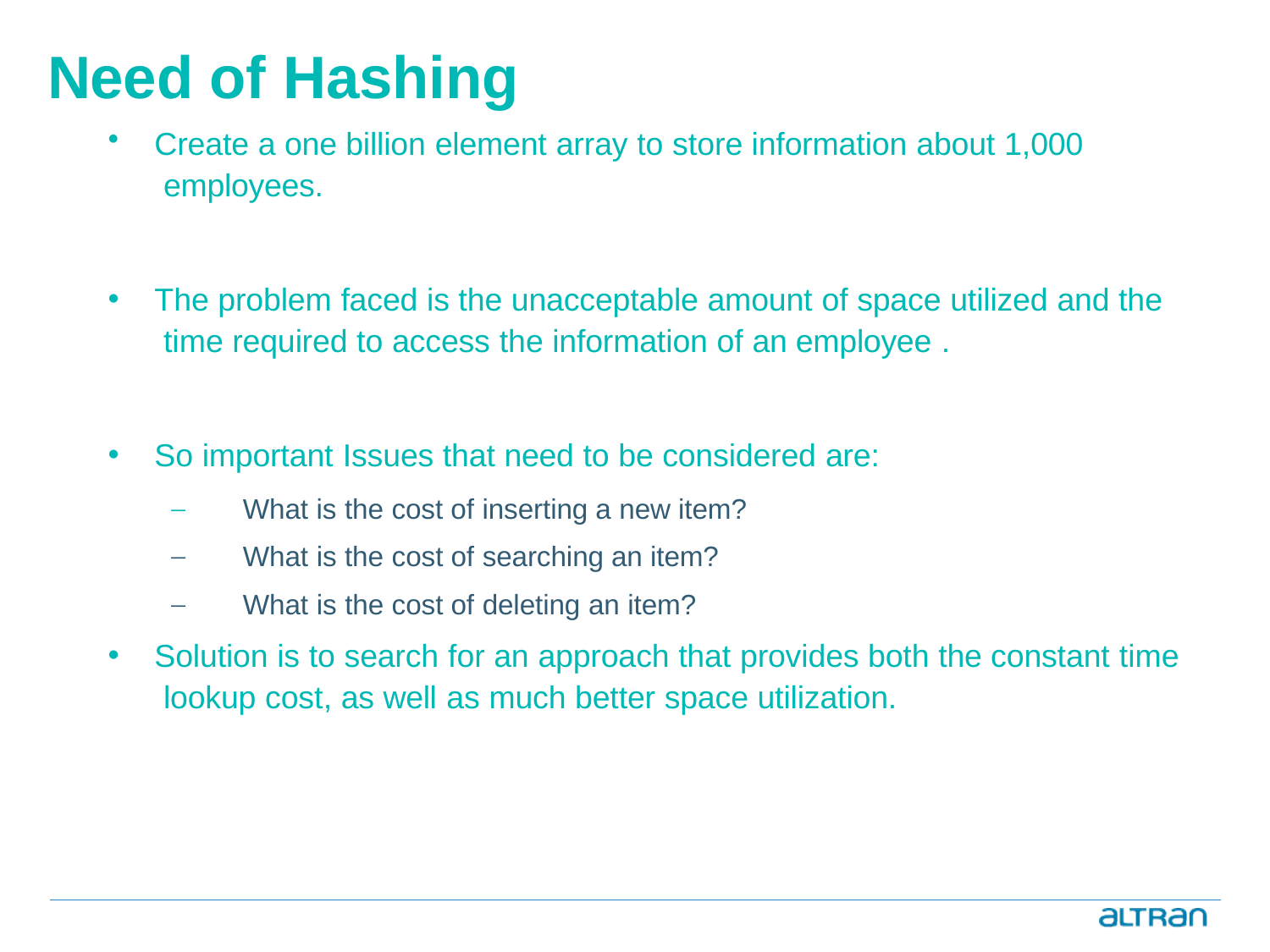

# Need of Hashing
Create a one billion element array to store information about 1,000  employees.

The problem faced is the unacceptable amount of space utilized and the  time required to access the information of an employee .

So important Issues that need to be considered are:
What is the cost of inserting a new item?
What is the cost of searching an item?
What is the cost of deleting an item?
Solution is to search for an approach that provides both the constant time  lookup cost, as well as much better space utilization.